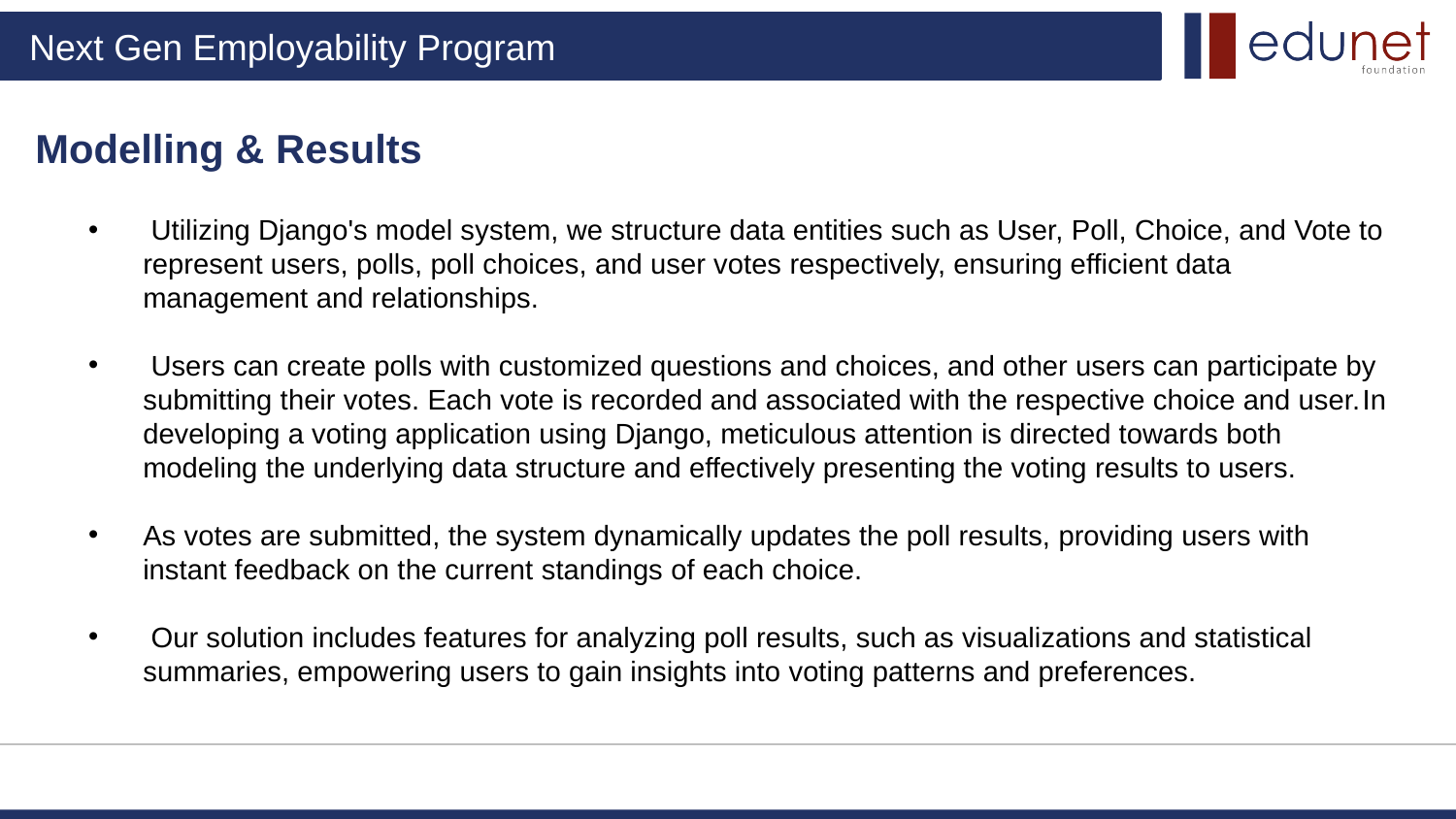

Modelling & Results
 Utilizing Django's model system, we structure data entities such as User, Poll, Choice, and Vote to represent users, polls, poll choices, and user votes respectively, ensuring efficient data management and relationships.

 Users can create polls with customized questions and choices, and other users can participate by submitting their votes. Each vote is recorded and associated with the respective choice and user.In developing a voting application using Django, meticulous attention is directed towards both modeling the underlying data structure and effectively presenting the voting results to users.

As votes are submitted, the system dynamically updates the poll results, providing users with instant feedback on the current standings of each choice.

 Our solution includes features for analyzing poll results, such as visualizations and statistical summaries, empowering users to gain insights into voting patterns and preferences.